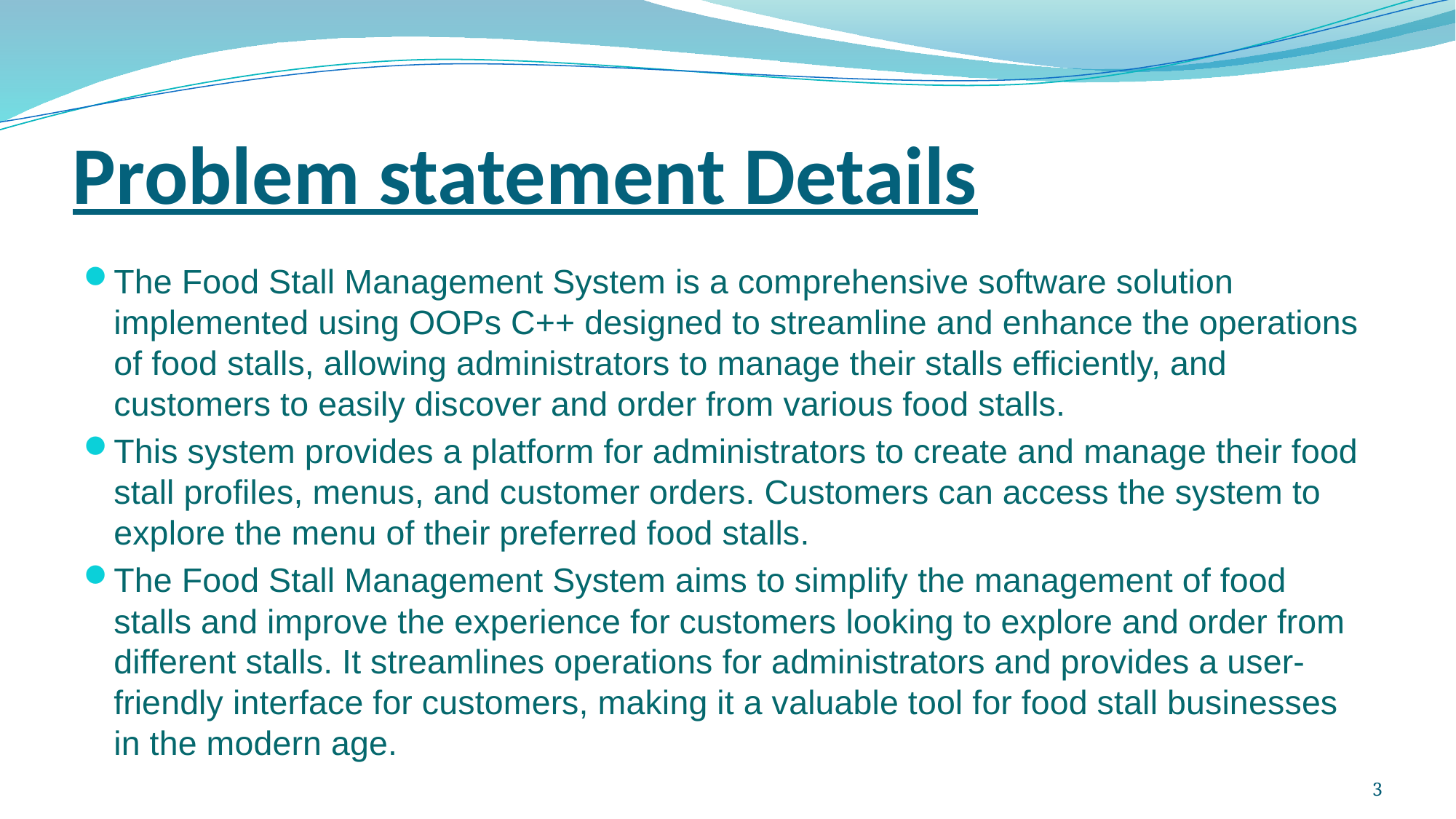

# Problem statement Details
The Food Stall Management System is a comprehensive software solution implemented using OOPs C++ designed to streamline and enhance the operations of food stalls, allowing administrators to manage their stalls efficiently, and customers to easily discover and order from various food stalls.
This system provides a platform for administrators to create and manage their food stall profiles, menus, and customer orders. Customers can access the system to explore the menu of their preferred food stalls.
The Food Stall Management System aims to simplify the management of food stalls and improve the experience for customers looking to explore and order from different stalls. It streamlines operations for administrators and provides a user-friendly interface for customers, making it a valuable tool for food stall businesses in the modern age.

3